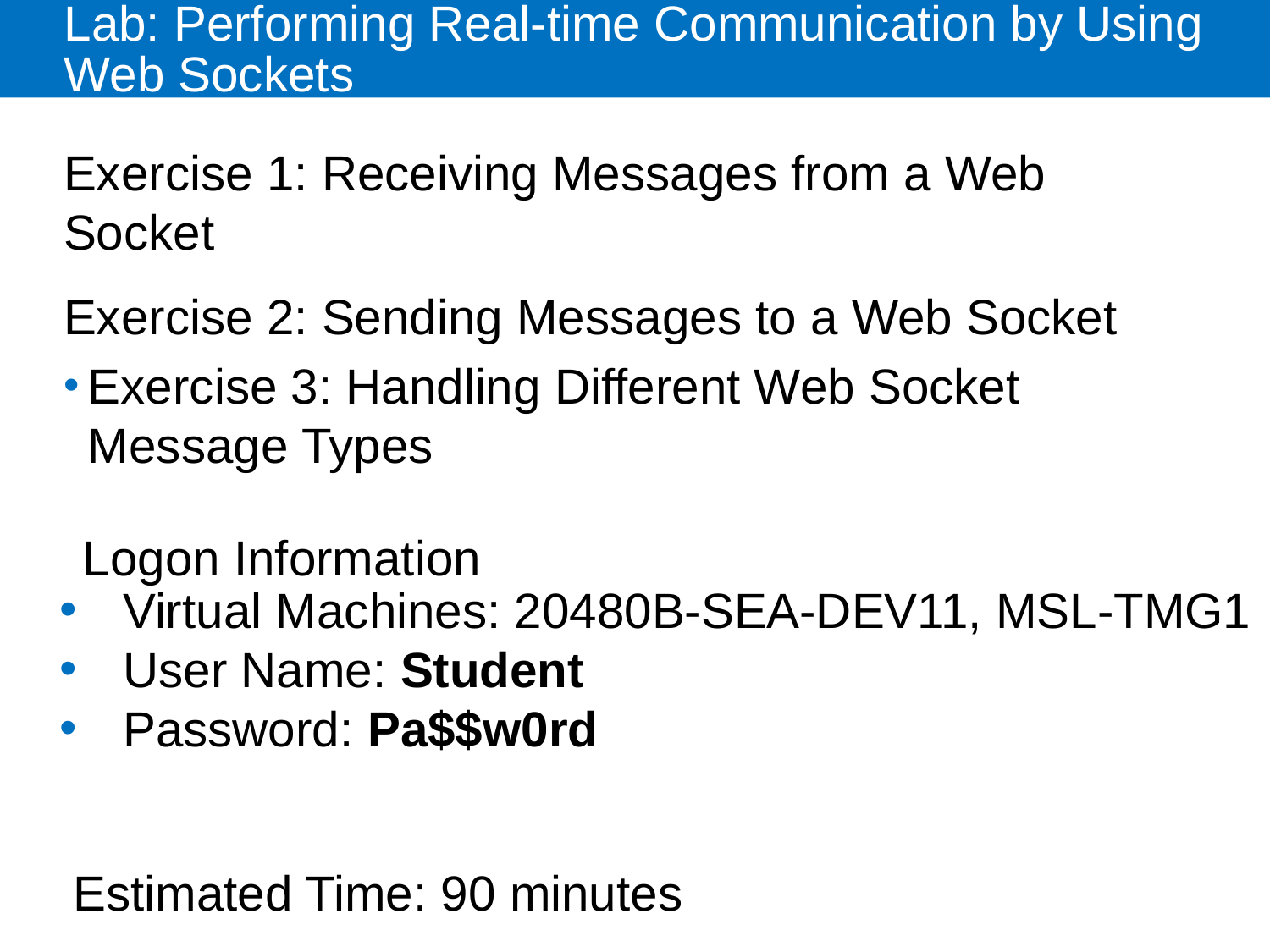

# Lab: Performing Real-time Communication by Using Web Sockets
Exercise 1: Receiving Messages from a Web Socket
Exercise 2: Sending Messages to a Web Socket
Exercise 3: Handling Different Web Socket Message Types
Logon Information
Virtual Machines: 20480B-SEA-DEV11, MSL-TMG1
User Name: Student
Password: Pa$$w0rd
Estimated Time: 90 minutes